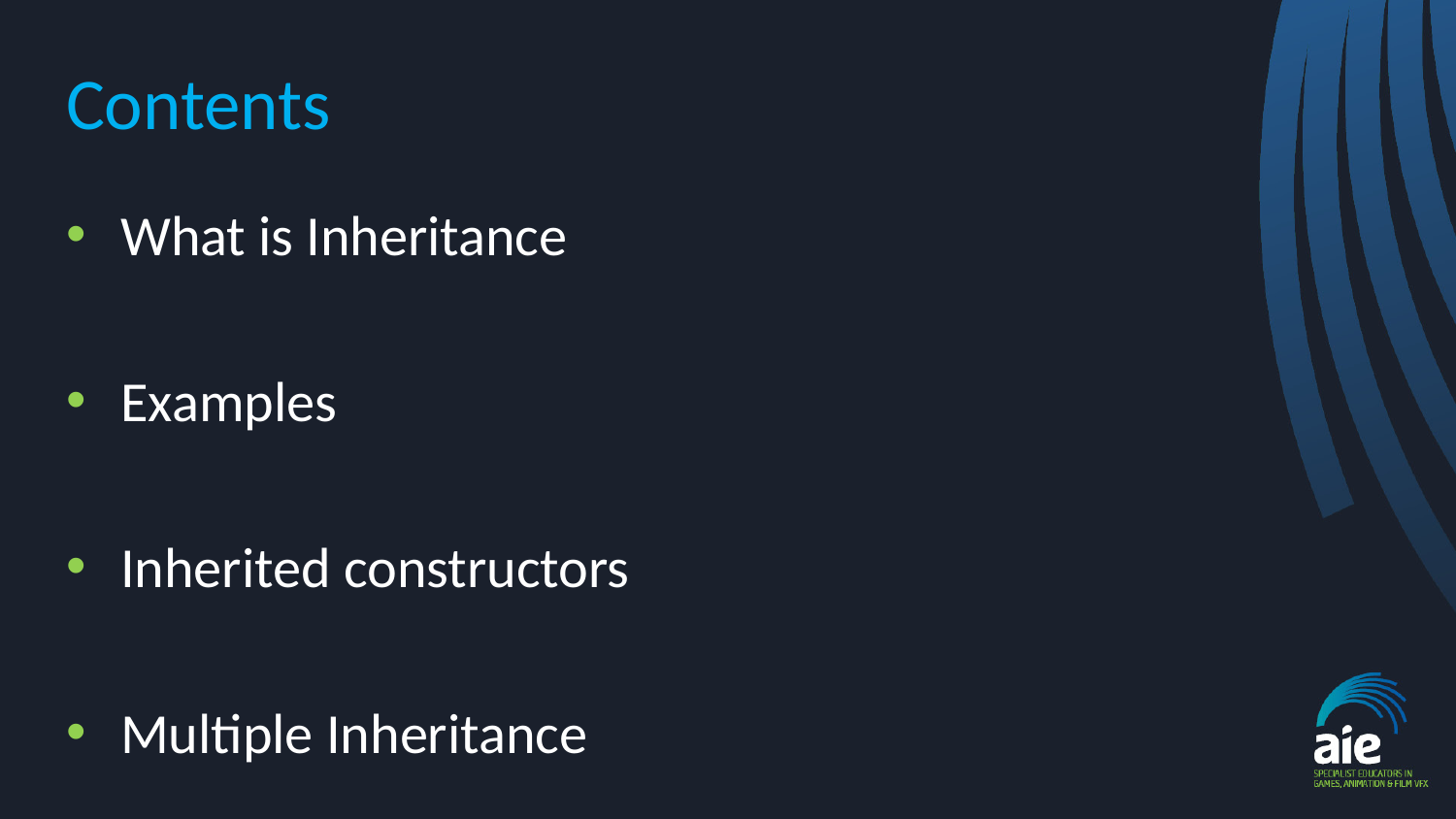

# Contents
What is Inheritance

Examples

Inherited constructors

Multiple Inheritance